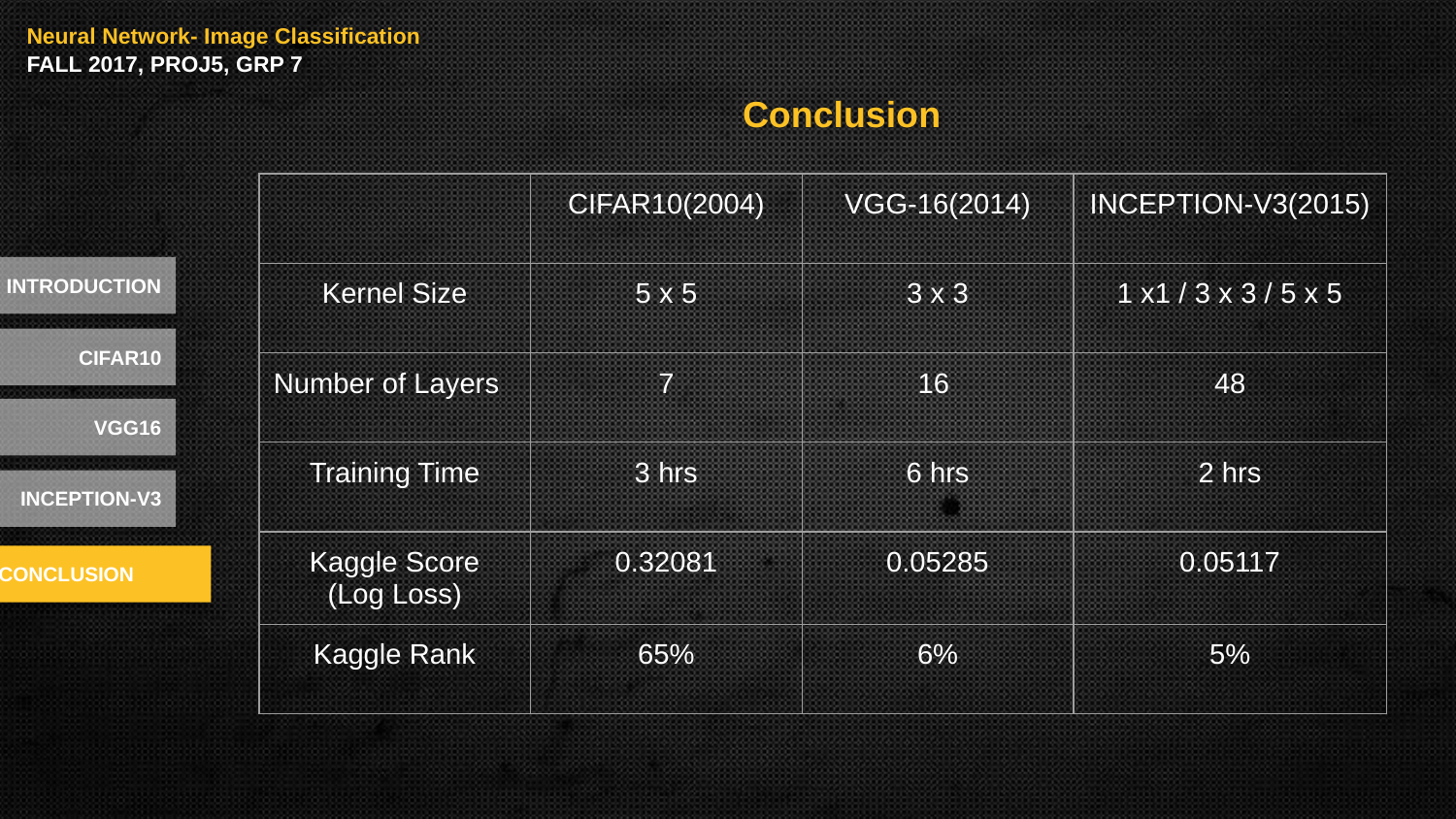

Neural Network- Image Classification
FALL 2017, PROJ5, GRP 7
Conclusion
|  | CIFAR10(2004) | VGG-16(2014) | INCEPTION-V3(2015) |
| --- | --- | --- | --- |
| Kernel Size | 5 x 5 | 3 x 3 | 1 x1 / 3 x 3 / 5 x 5 |
| Number of Layers | 7 | 16 | 48 |
| Training Time | 3 hrs | 6 hrs | 2 hrs |
| Kaggle Score (Log Loss) | 0.32081 | 0.05285 | 0.05117 |
| Kaggle Rank | 65% | 6% | 5% |

INTRODUCTION

CIFAR10

VGG16

INCEPTION-V3

CONCLUSION